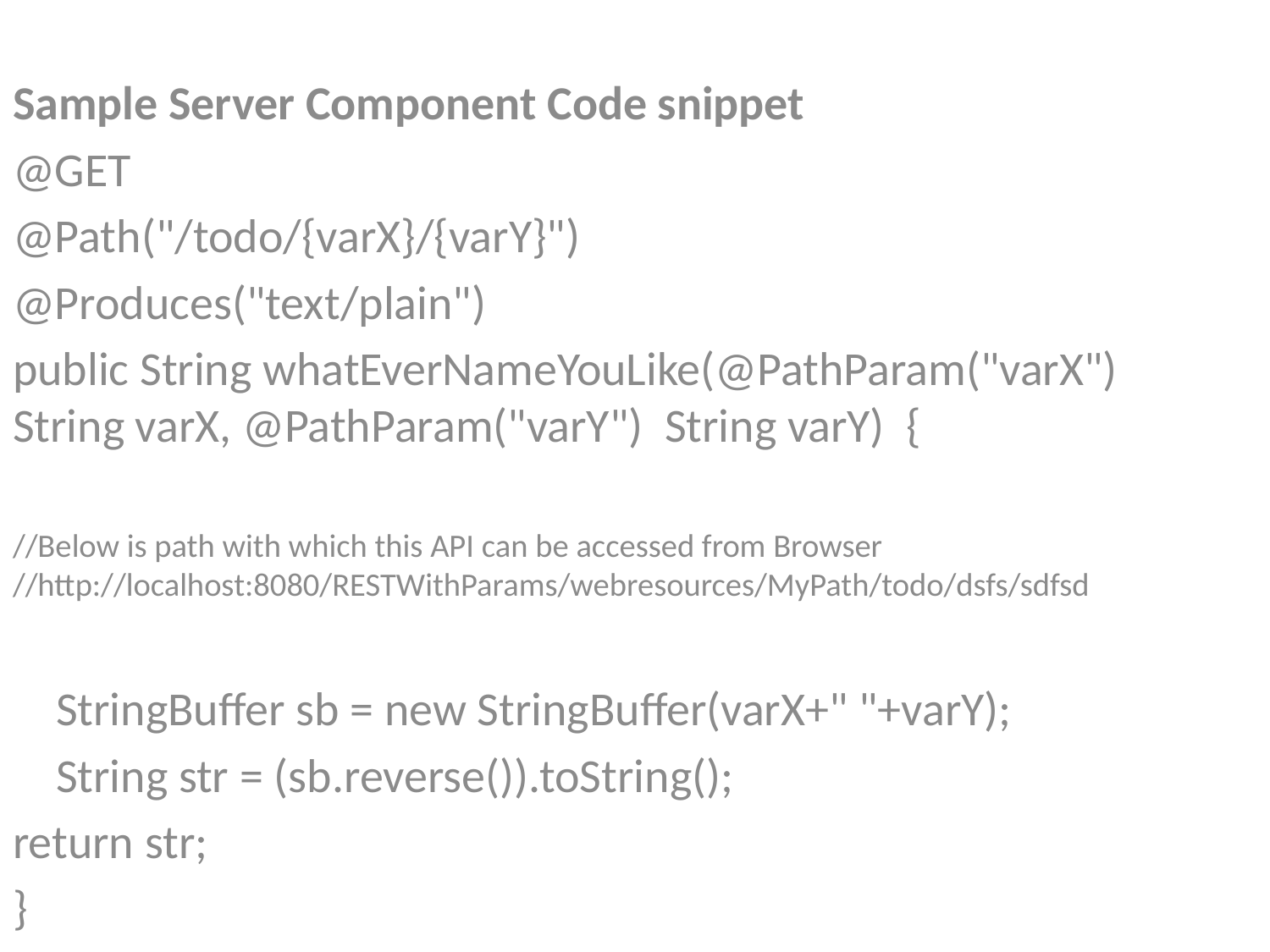

Sample Server Component Code snippet
@GET
@Path("/todo/{varX}/{varY}")
@Produces("text/plain")
public String whatEverNameYouLike(@PathParam("varX")   String varX, @PathParam("varY")  String varY)  {

//Below is path with which this API can be accessed from Browser    //http://localhost:8080/RESTWithParams/webresources/MyPath/todo/dsfs/sdfsd

    StringBuffer sb = new StringBuffer(varX+" "+varY);
    String str = (sb.reverse()).toString();
return str;
}